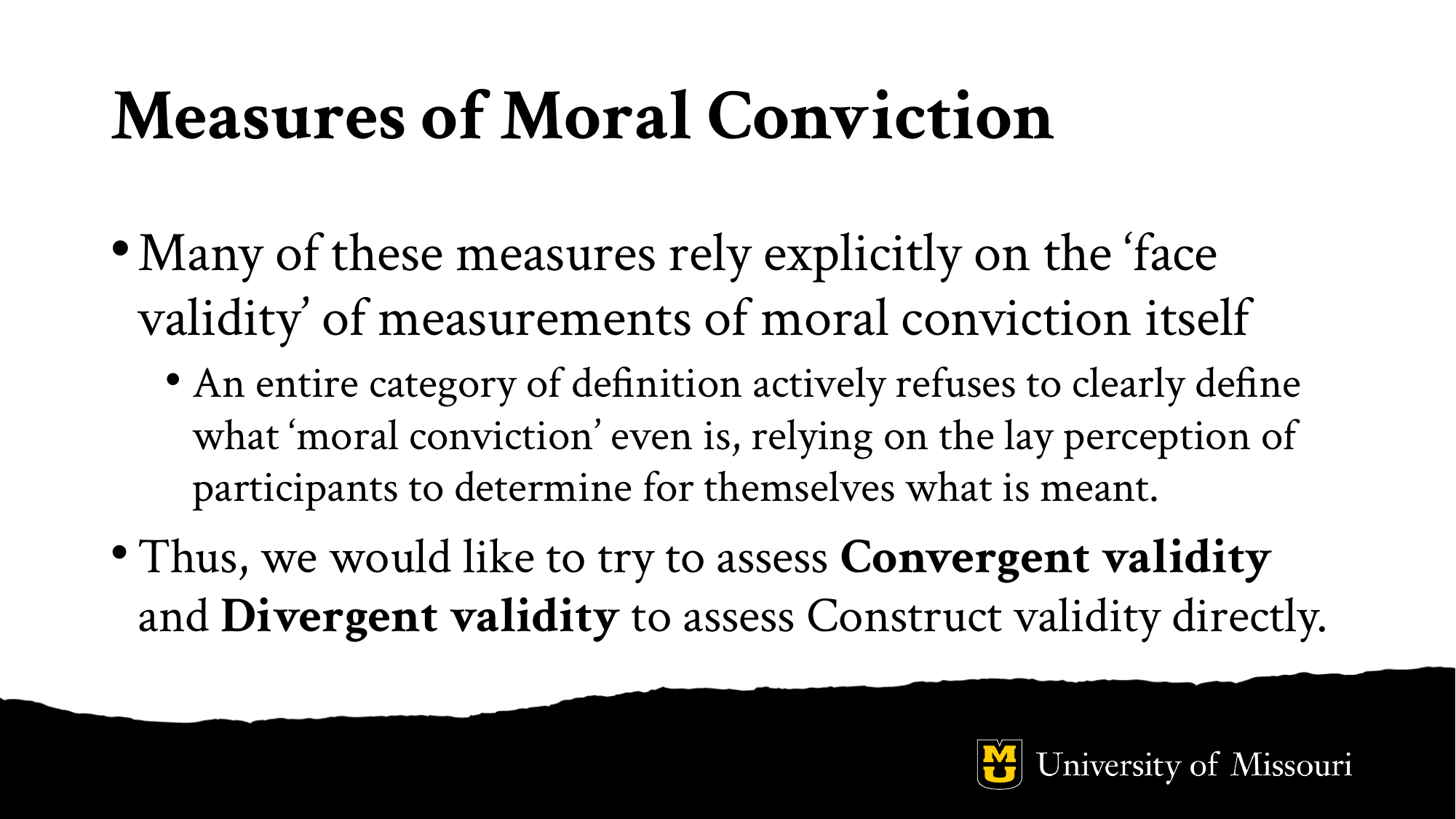

# Measures of Moral Conviction
Many of these measures rely explicitly on the ‘face validity’ of measurements of moral conviction itself
An entire category of definition actively refuses to clearly define what ‘moral conviction’ even is, relying on the lay perception of participants to determine for themselves what is meant.
Thus, we would like to try to assess Convergent validity and Divergent validity to assess Construct validity directly.